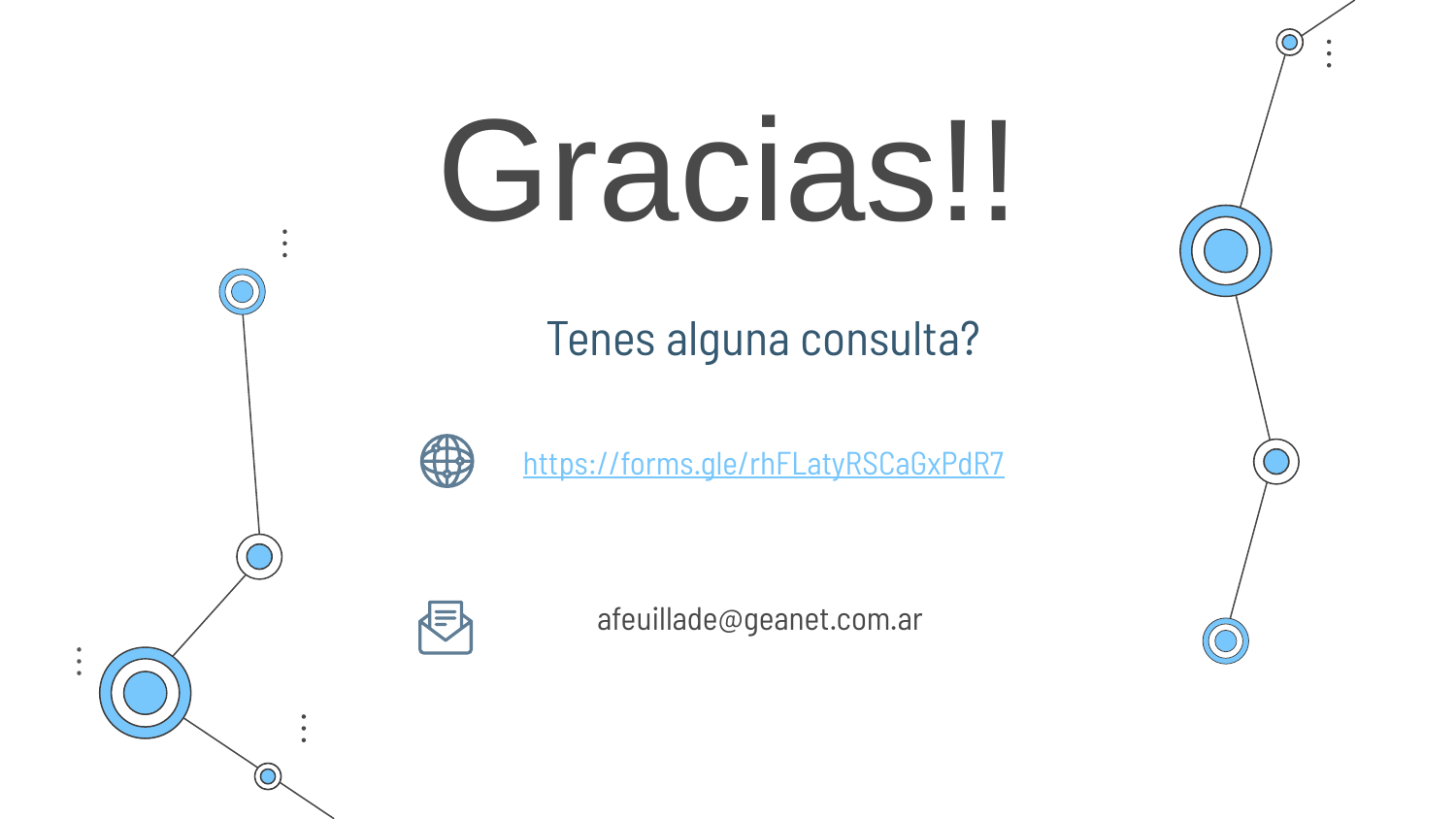

# Gracias!!
Tenes alguna consulta?

https://forms.gle/rhFLatyRSCaGxPdR7

afeuillade@geanet.com.ar